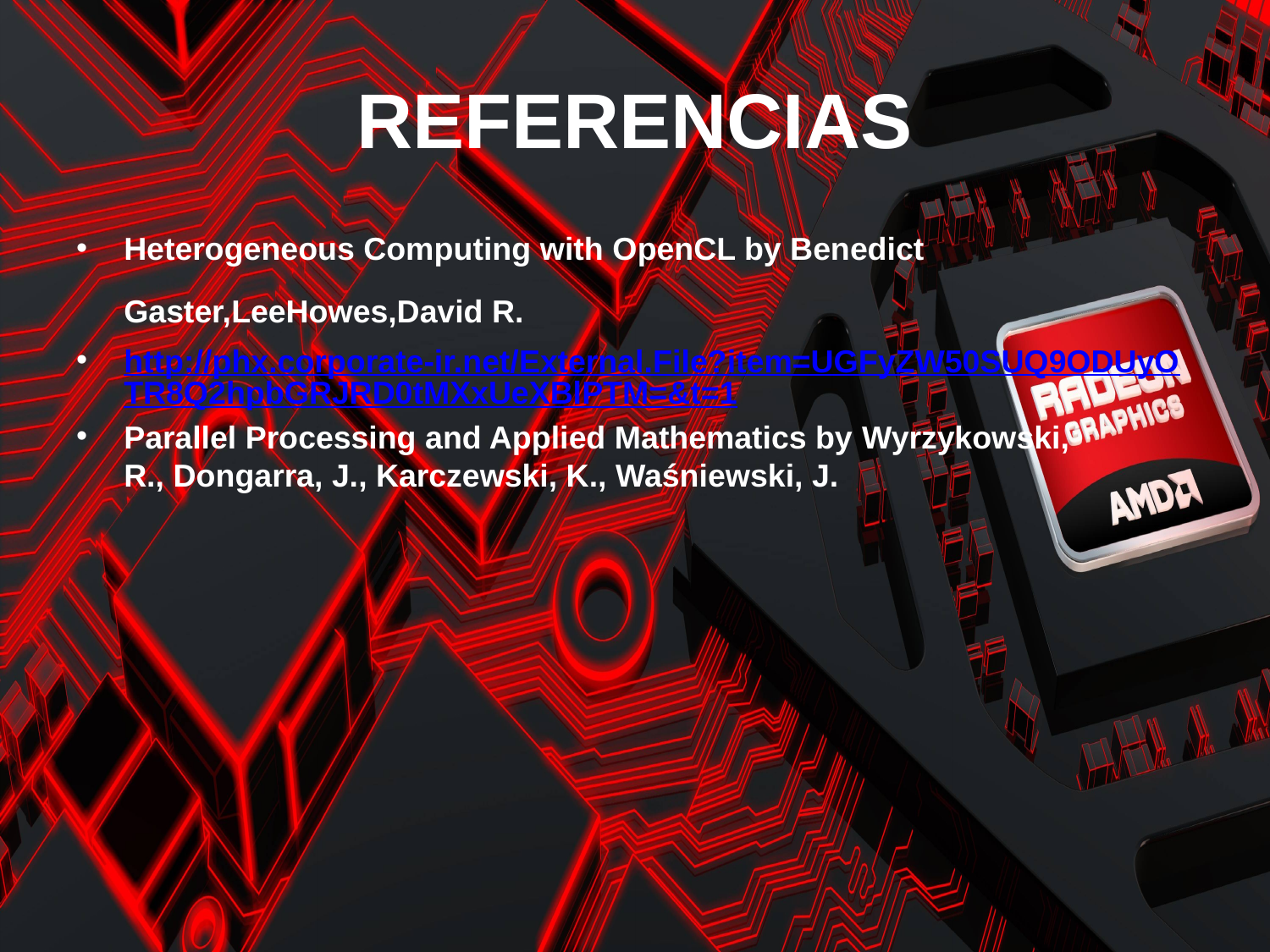

# REFERENCIAS
Heterogeneous Computing with OpenCL by Benedict Gaster,LeeHowes,David R.
http://phx.corporate-ir.net/External.File?item=UGFyZW50SUQ9ODUyOTR8Q2hpbGRJRD0tMXxUeXBlPTM=&t=1
Parallel Processing and Applied Mathematics by Wyrzykowski, R., Dongarra, J., Karczewski, K., Waśniewski, J.